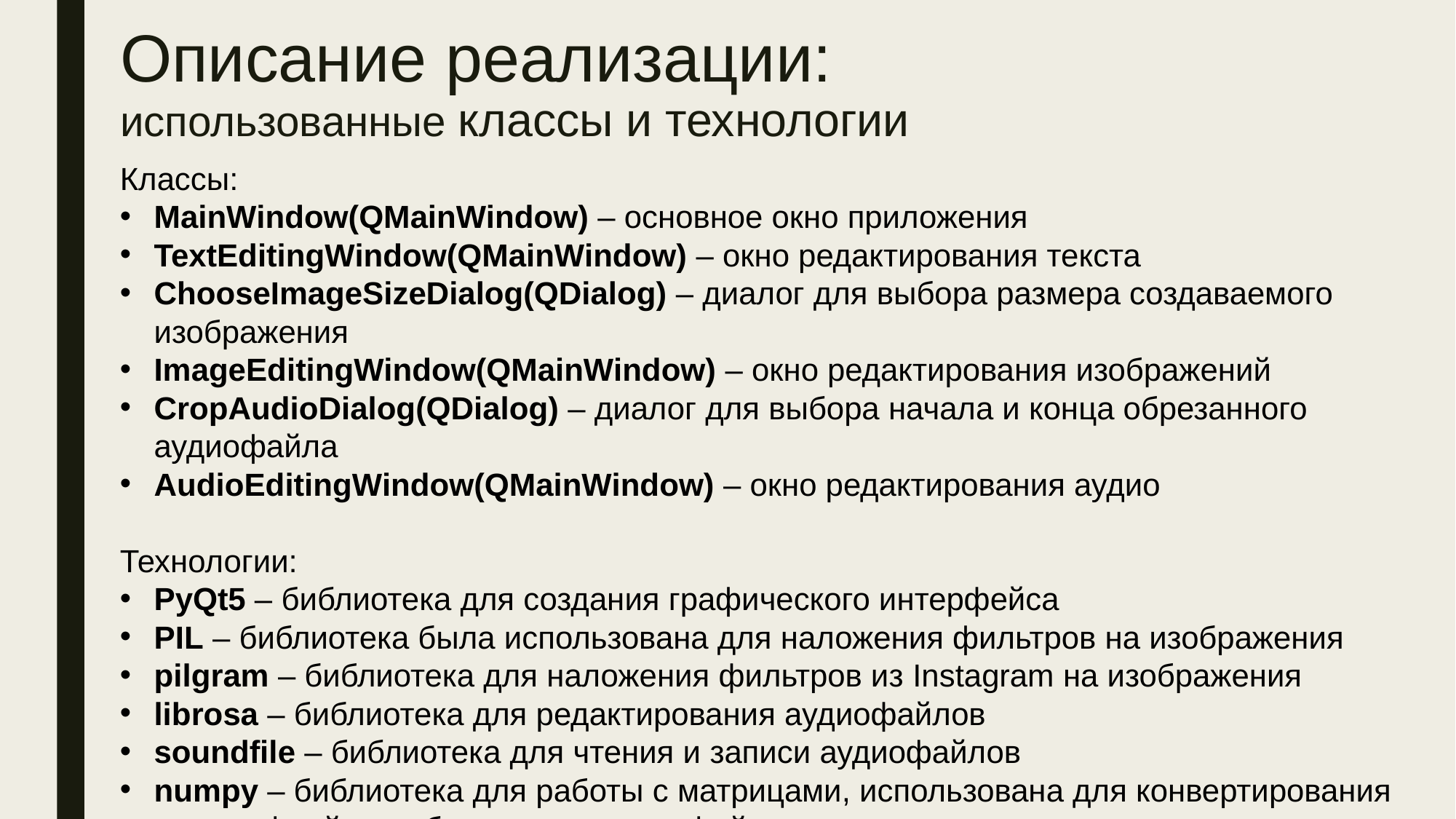

# Описание реализации: использованные классы и технологии
Классы:
MainWindow(QMainWindow) – основное окно приложения
TextEditingWindow(QMainWindow) – окно редактирования текста
ChooseImageSizeDialog(QDialog) – диалог для выбора размера создаваемого изображения
ImageEditingWindow(QMainWindow) – окно редактирования изображений
CropAudioDialog(QDialog) – диалог для выбора начала и конца обрезанного аудиофайла
AudioEditingWindow(QMainWindow) – окно редактирования аудио

Технологии:
PyQt5 – библиотека для создания графического интерфейса
PIL – библиотека была использована для наложения фильтров на изображения
pilgram – библиотека для наложения фильтров из Instagram на изображения
librosa – библиотека для редактирования аудиофайлов
soundfile – библиотека для чтения и записи аудиофайлов
numpy – библиотека для работы с матрицами, использована для конвертирования списка фреймов обрезанного аудиофайла в матрицу